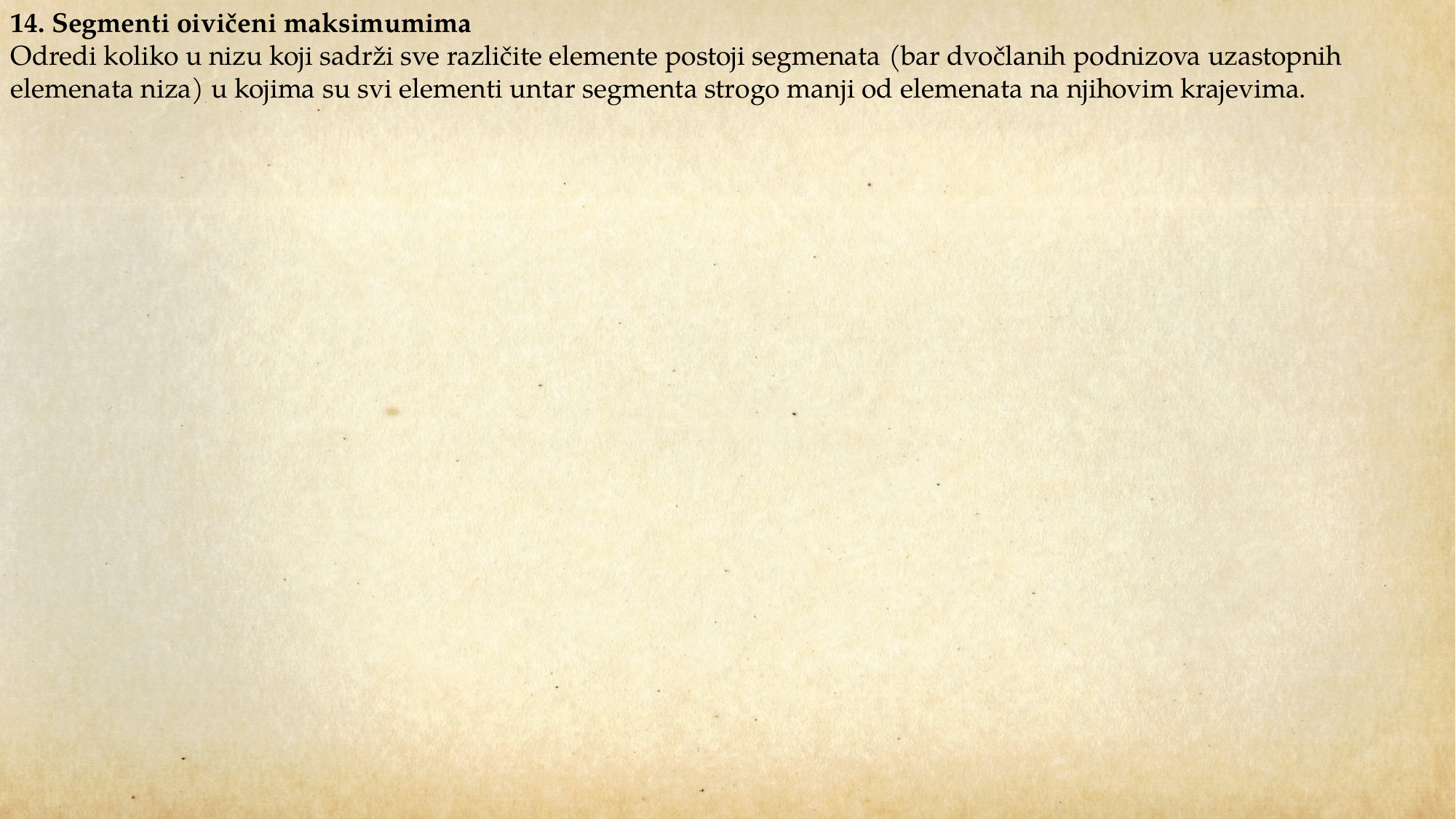

14. Segmenti oivičeni maksimumima
Odredi koliko u nizu koji sadrži sve različite elemente postoji segmenata (bar dvočlanih podnizova uzastopnih elemenata niza) u kojima su svi elementi untar segmenta strogo manji od elemenata na njihovim krajevima.